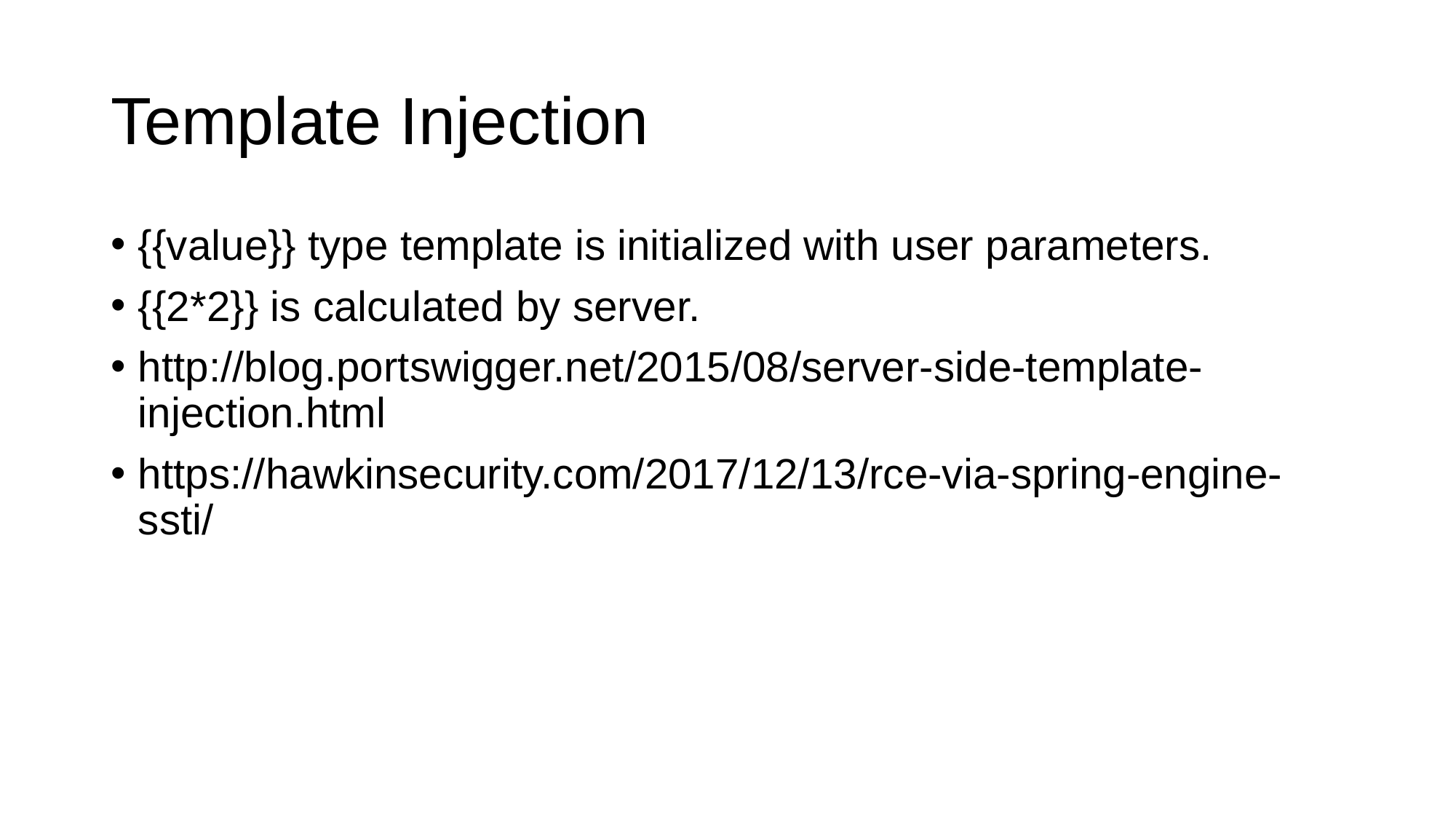

# Template Injection
{{value}} type template is initialized with user parameters.
{{2*2}} is calculated by server.
http://blog.portswigger.net/2015/08/server-side-template-injection.html
https://hawkinsecurity.com/2017/12/13/rce-via-spring-engine-ssti/